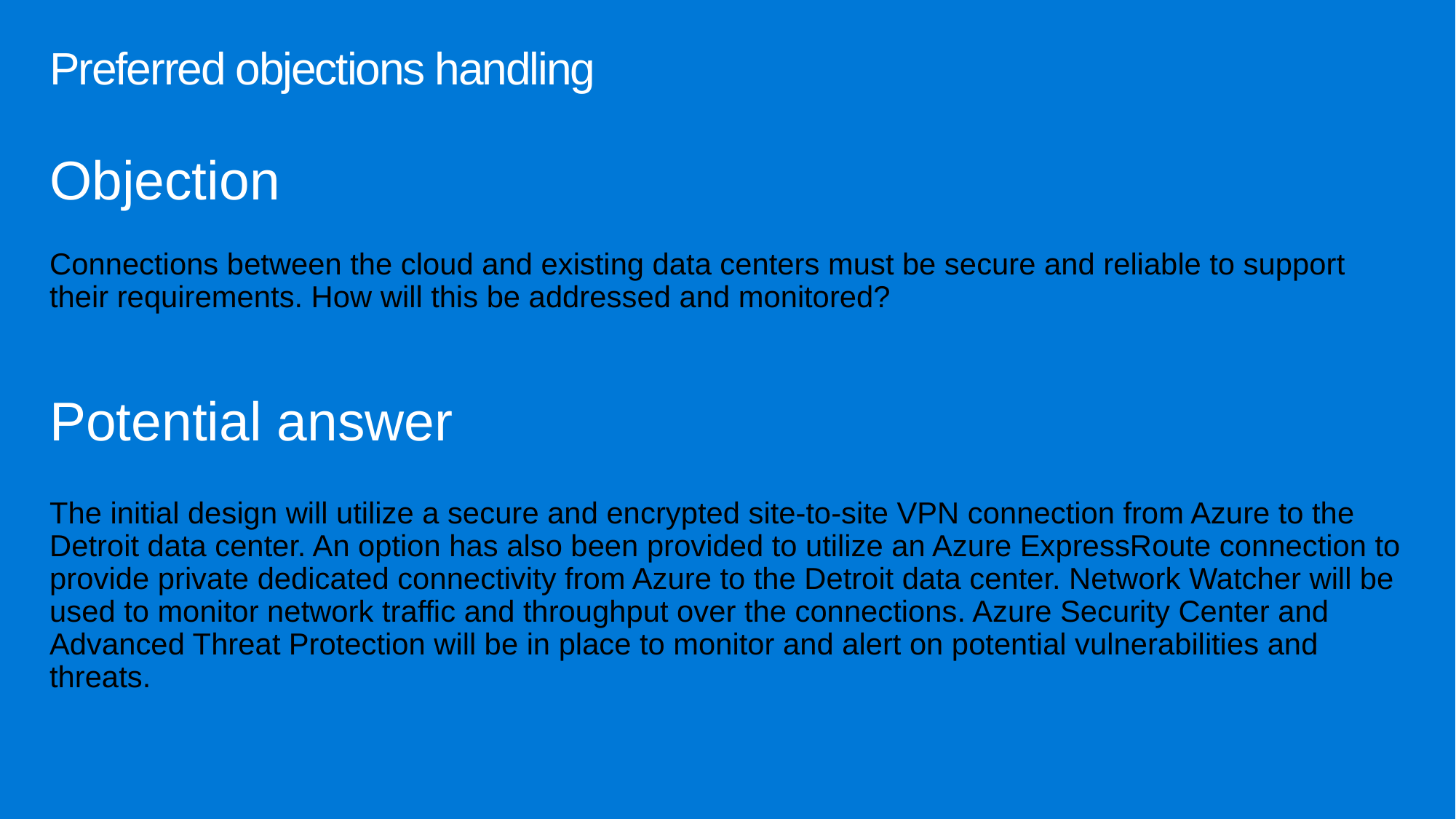

# Preferred objections handling
Objection
Connections between the cloud and existing data centers must be secure and reliable to support their requirements. How will this be addressed and monitored?

Potential answer

The initial design will utilize a secure and encrypted site-to-site VPN connection from Azure to the Detroit data center. An option has also been provided to utilize an Azure ExpressRoute connection to provide private dedicated connectivity from Azure to the Detroit data center. Network Watcher will be used to monitor network traffic and throughput over the connections. Azure Security Center and Advanced Threat Protection will be in place to monitor and alert on potential vulnerabilities and threats.